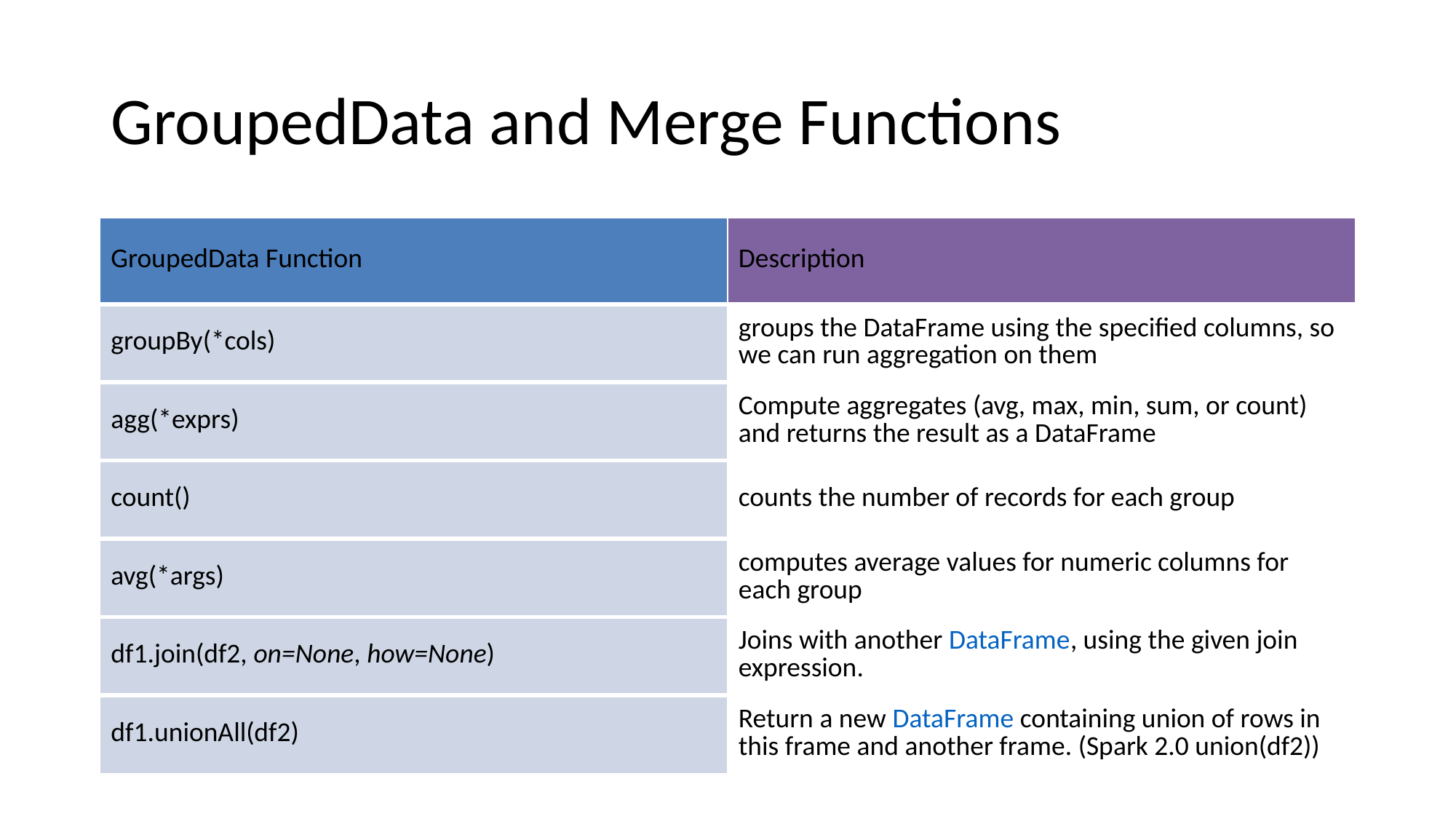

# GroupedData and Merge Functions
| GroupedData Function | Description |
| --- | --- |
| groupBy(\*cols) | groups the DataFrame using the specified columns, so we can run aggregation on them |
| agg(\*exprs) | Compute aggregates (avg, max, min, sum, or count) and returns the result as a DataFrame |
| count() | counts the number of records for each group |
| avg(\*args) | computes average values for numeric columns for each group |
| df1.join(df2, on=None, how=None) | Joins with another DataFrame, using the given join expression. |
| df1.unionAll(df2) | Return a new DataFrame containing union of rows in this frame and another frame. (Spark 2.0 union(df2)) |